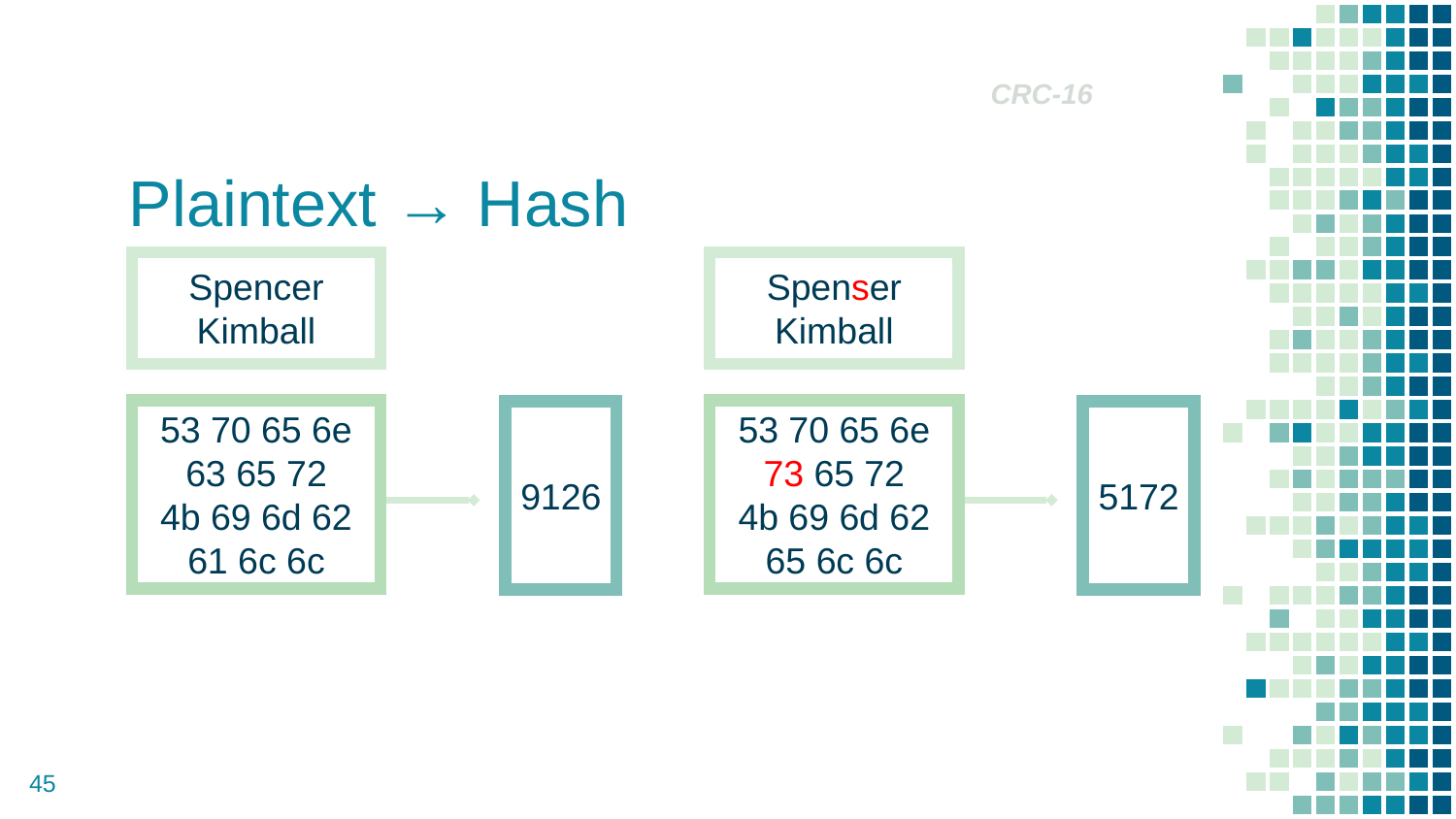

CRC-16
# Plaintext → Hash
Spencer Kimball
Spenser Kimball
53 70 65 6e 63 65 72
4b 69 6d 62 61 6c 6c
53 70 65 6e 73 65 72
4b 69 6d 62 65 6c 6c
9126
5172
45